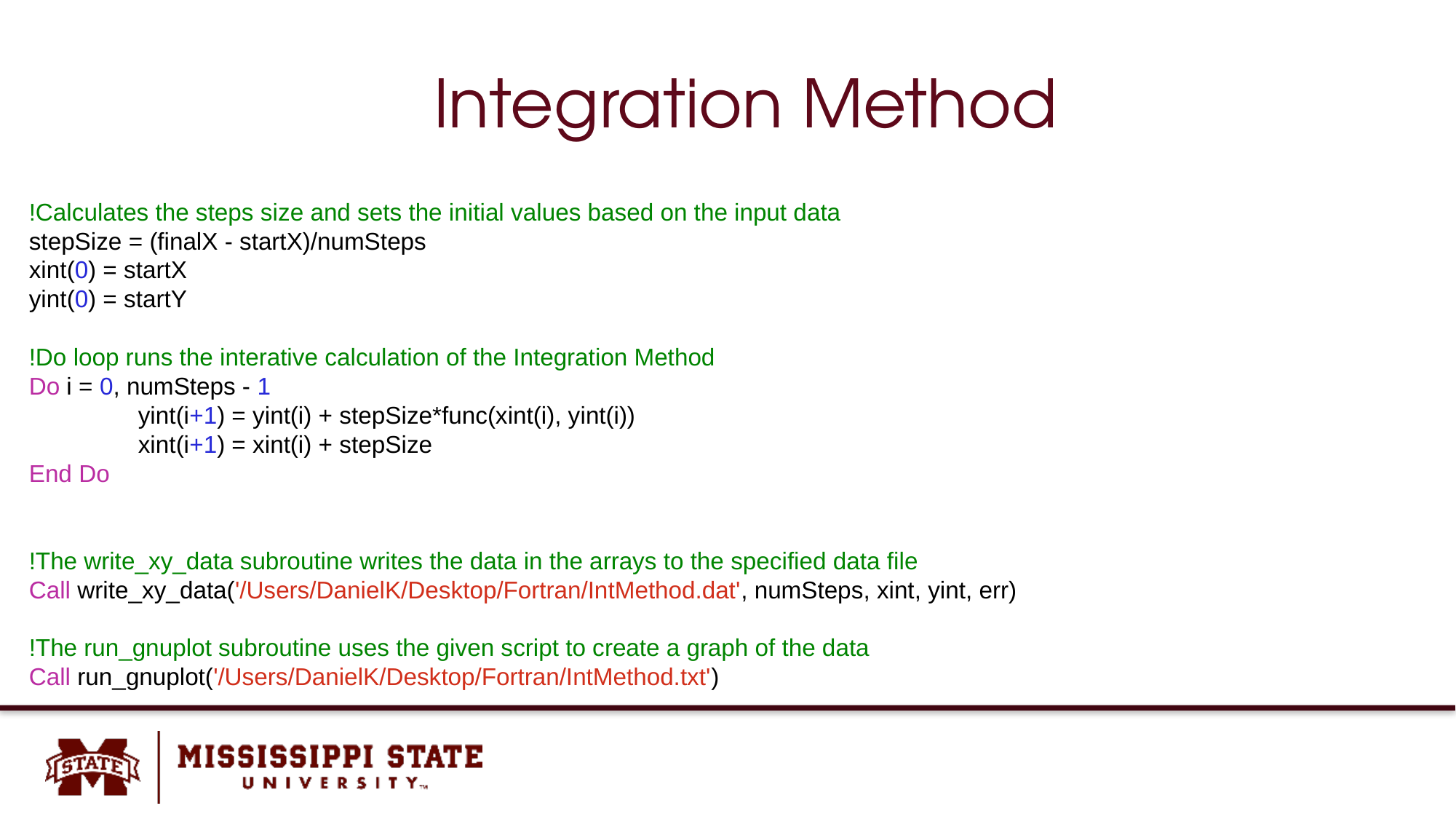

# Integration Method
!Calculates the steps size and sets the initial values based on the input data
stepSize = (finalX - startX)/numSteps
xint(0) = startX
yint(0) = startY

!Do loop runs the interative calculation of the Integration Method
Do i = 0, numSteps - 1
	yint(i+1) = yint(i) + stepSize*func(xint(i), yint(i))
	xint(i+1) = xint(i) + stepSize
End Do

!The write_xy_data subroutine writes the data in the arrays to the specified data file
Call write_xy_data('/Users/DanielK/Desktop/Fortran/IntMethod.dat', numSteps, xint, yint, err)
!The run_gnuplot subroutine uses the given script to create a graph of the data
Call run_gnuplot('/Users/DanielK/Desktop/Fortran/IntMethod.txt')